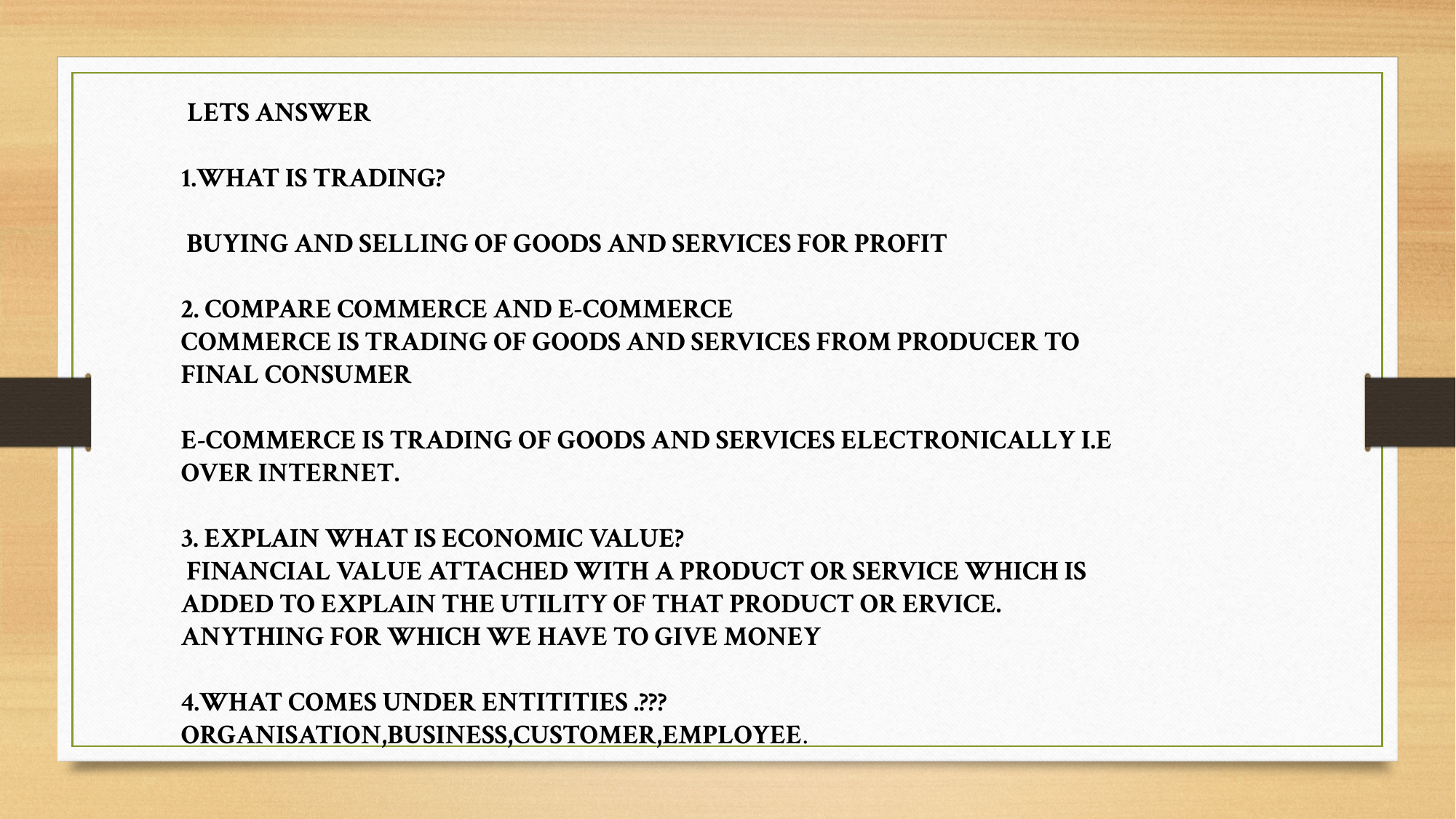

LETS ANSWER

1.WHAT IS TRADING?

 BUYING AND SELLING OF GOODS AND SERVICES FOR PROFIT

2. COMPARE COMMERCE AND E-COMMERCE
COMMERCE IS TRADING OF GOODS AND SERVICES FROM PRODUCER TO
FINAL CONSUMER

E-COMMERCE IS TRADING OF GOODS AND SERVICES ELECTRONICALLY I.E
OVER INTERNET.

3. EXPLAIN WHAT IS ECONOMIC VALUE?
 FINANCIAL VALUE ATTACHED WITH A PRODUCT OR SERVICE WHICH IS
ADDED TO EXPLAIN THE UTILITY OF THAT PRODUCT OR ERVICE.
ANYTHING FOR WHICH WE HAVE TO GIVE MONEY

4.WHAT COMES UNDER ENTITITIES .???
ORGANISATION,BUSINESS,CUSTOMER,EMPLOYEE.